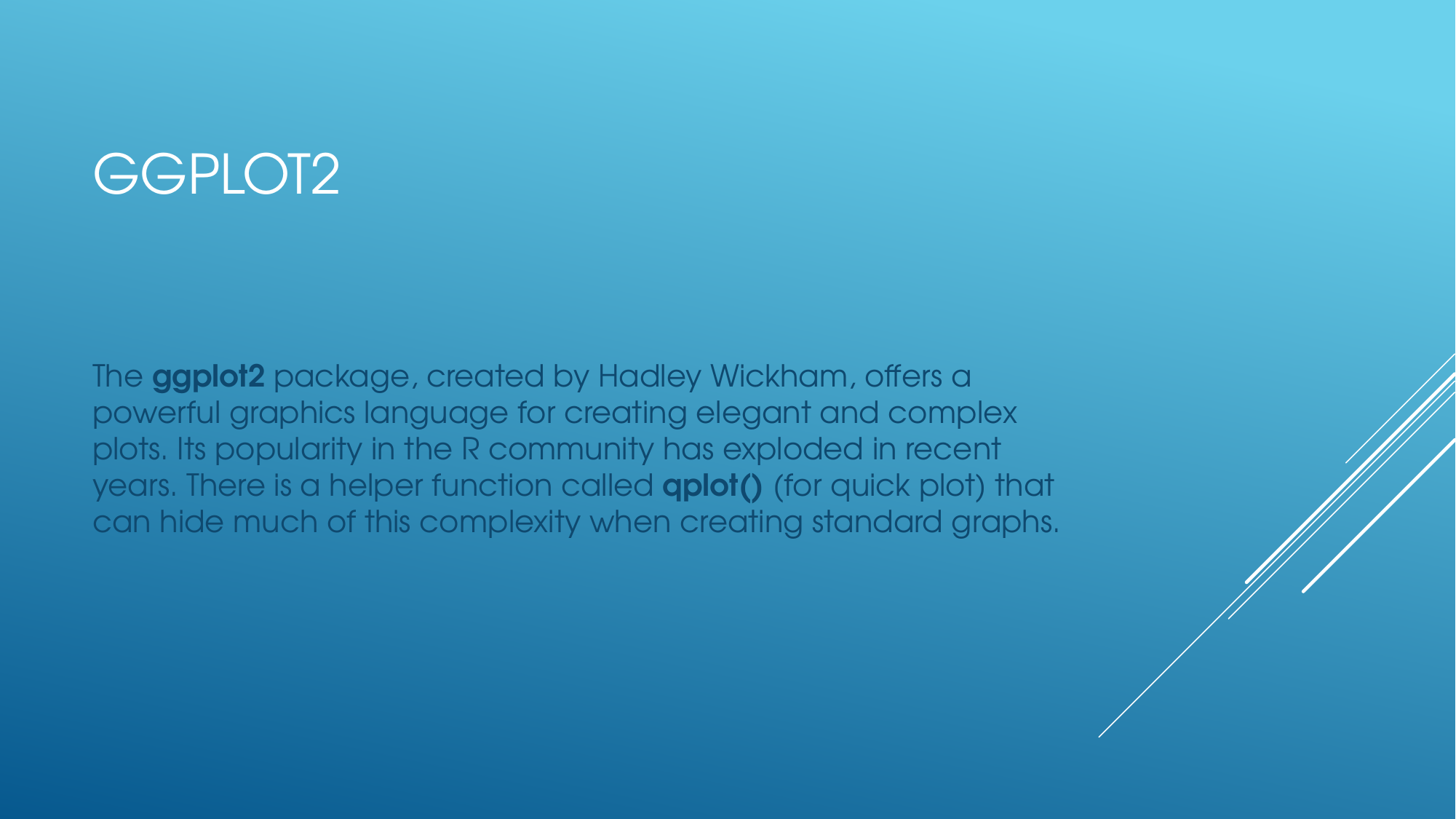

# Ggplot2
The ggplot2 package, created by Hadley Wickham, offers a powerful graphics language for creating elegant and complex plots. Its popularity in the R community has exploded in recent years. There is a helper function called qplot() (for quick plot) that can hide much of this complexity when creating standard graphs.